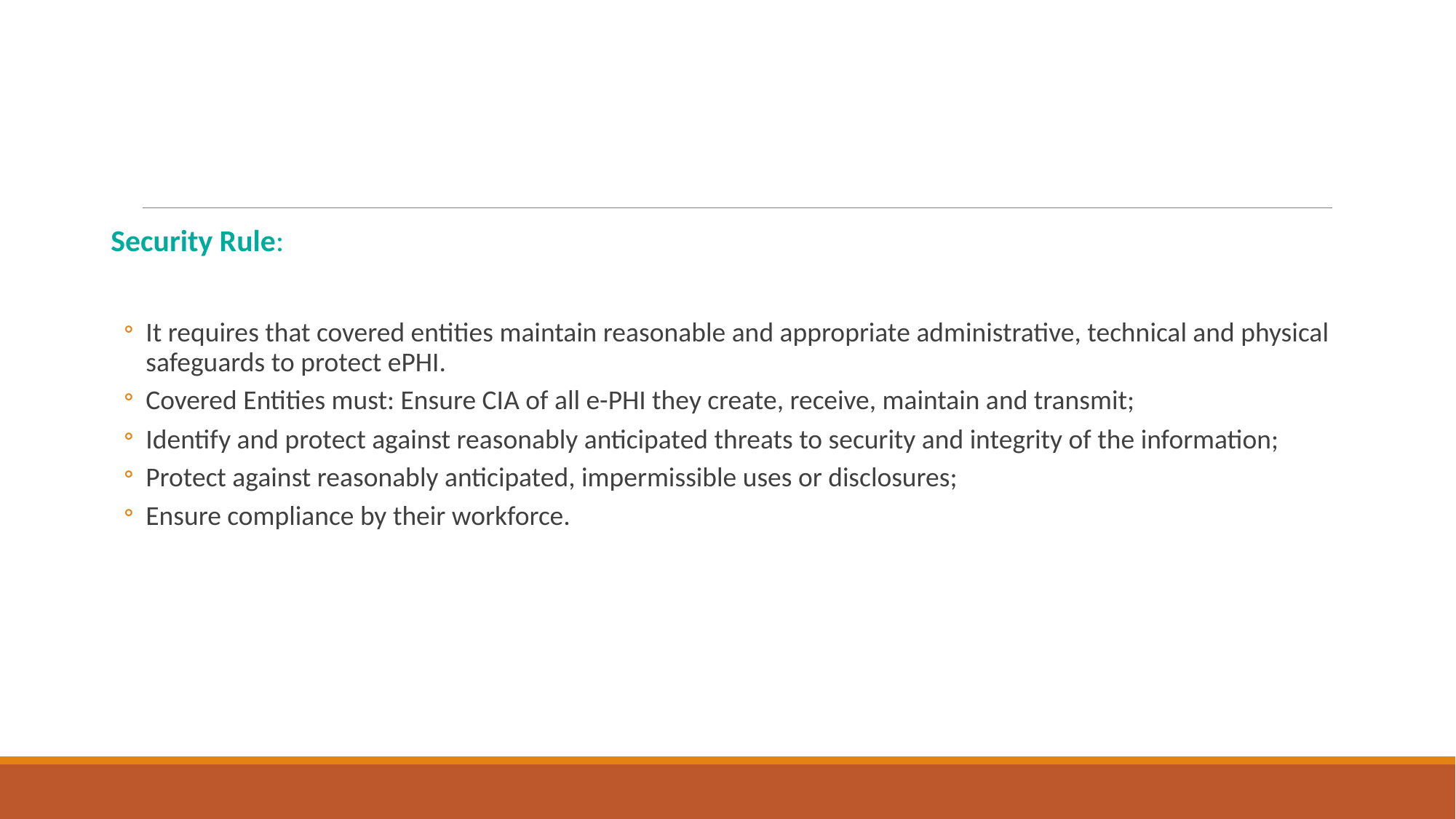

Security Rule:

It requires that covered entities maintain reasonable and appropriate administrative, technical and physical safeguards to protect ePHI.
Covered Entities must: Ensure CIA of all e-PHI they create, receive, maintain and transmit;
Identify and protect against reasonably anticipated threats to security and integrity of the information;
Protect against reasonably anticipated, impermissible uses or disclosures;
Ensure compliance by their workforce.